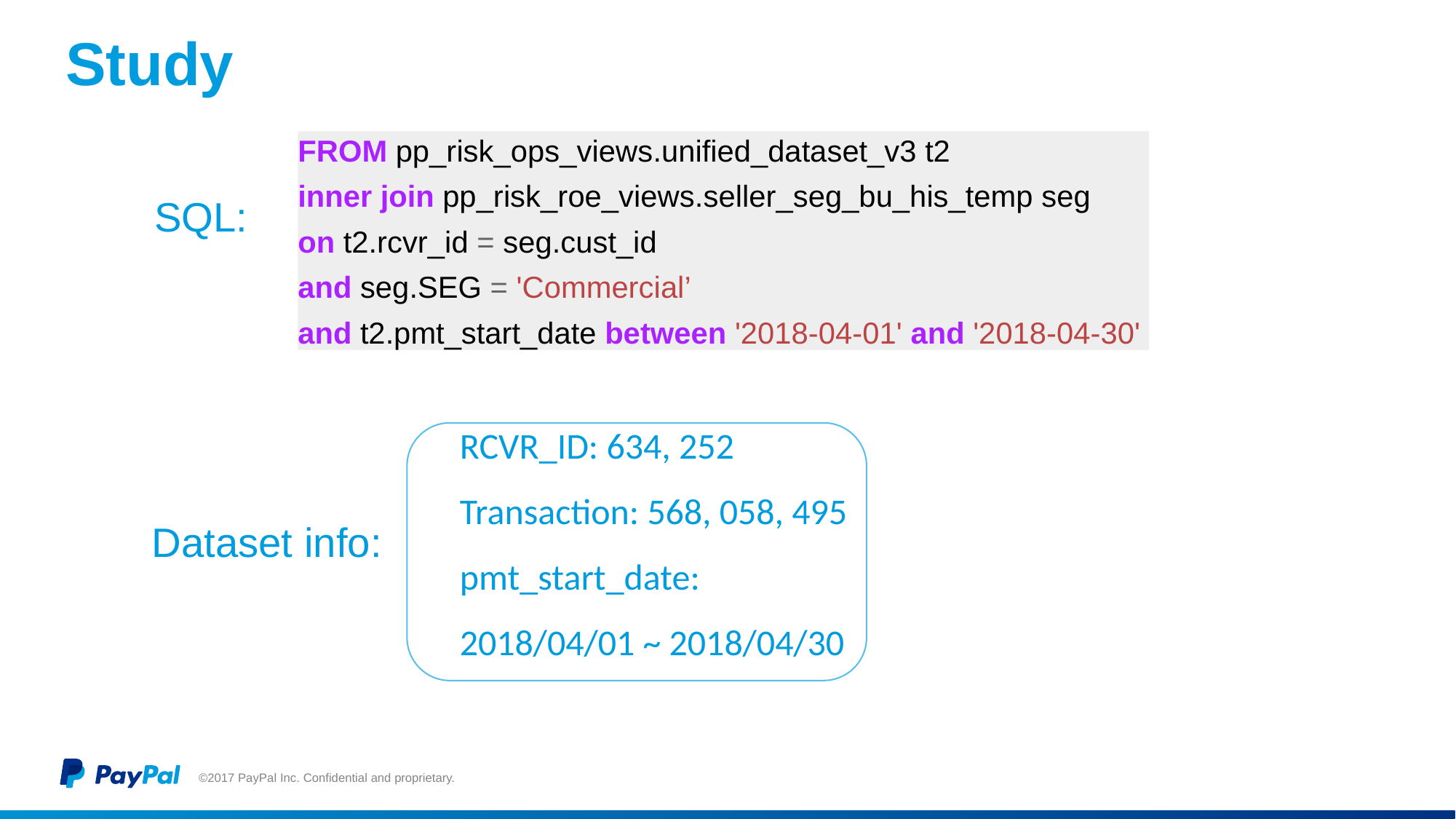

# Study
FROM pp_risk_ops_views.unified_dataset_v3 t2
inner join pp_risk_roe_views.seller_seg_bu_his_temp seg
on t2.rcvr_id = seg.cust_id
and seg.SEG = 'Commercial’
and t2.pmt_start_date between '2018-04-01' and '2018-04-30'
SQL:

Dataset info:
RCVR_ID: 634, 252
Transaction: 568, 058, 495
pmt_start_date:
2018/04/01 ~ 2018/04/30

©2017 PayPal Inc. Confidential and proprietary.